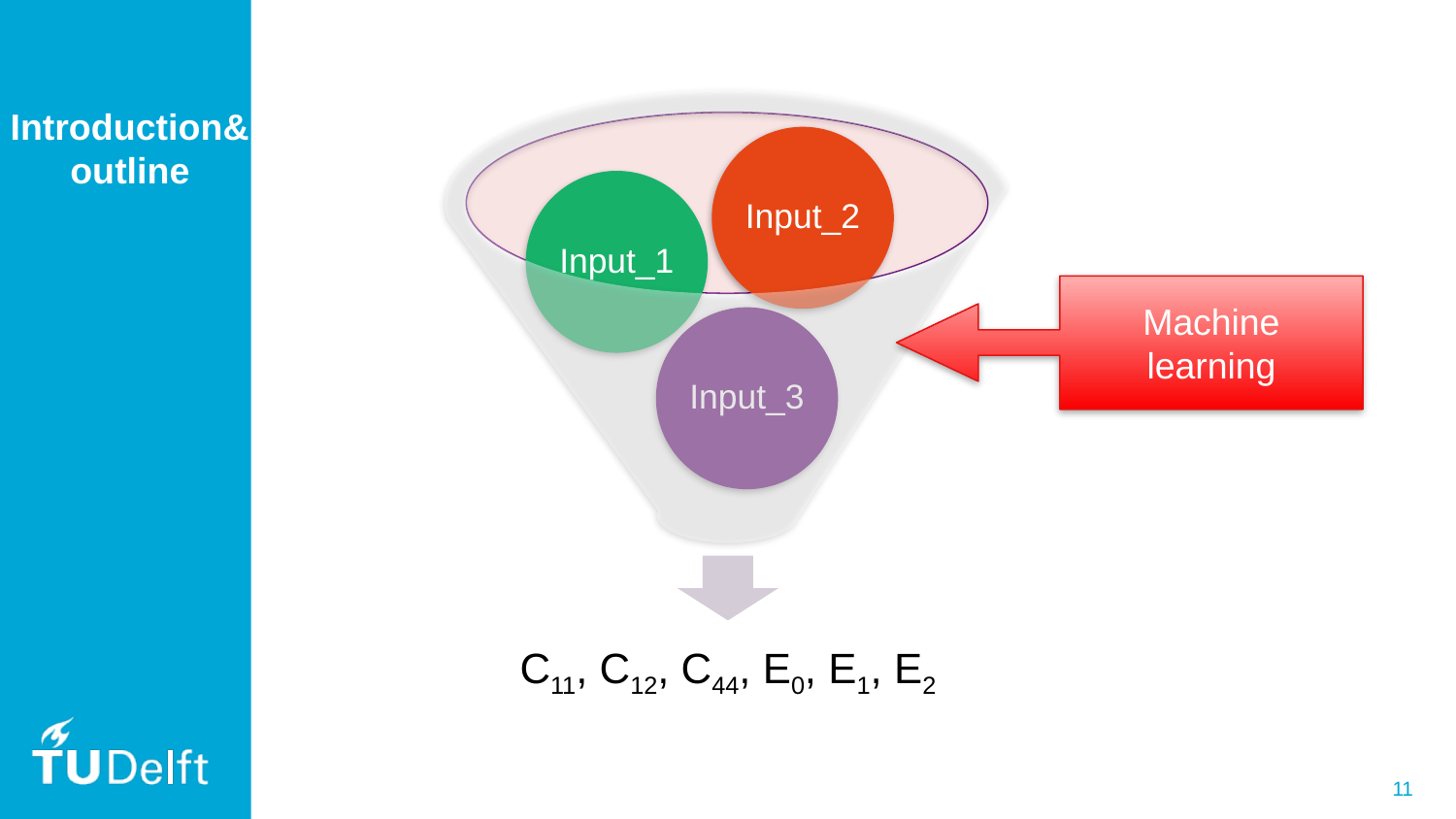

C11, C12, C44, E0, E1, E2
Input_3
Input_1
Input_2
Introduction&
outline
Machine learning